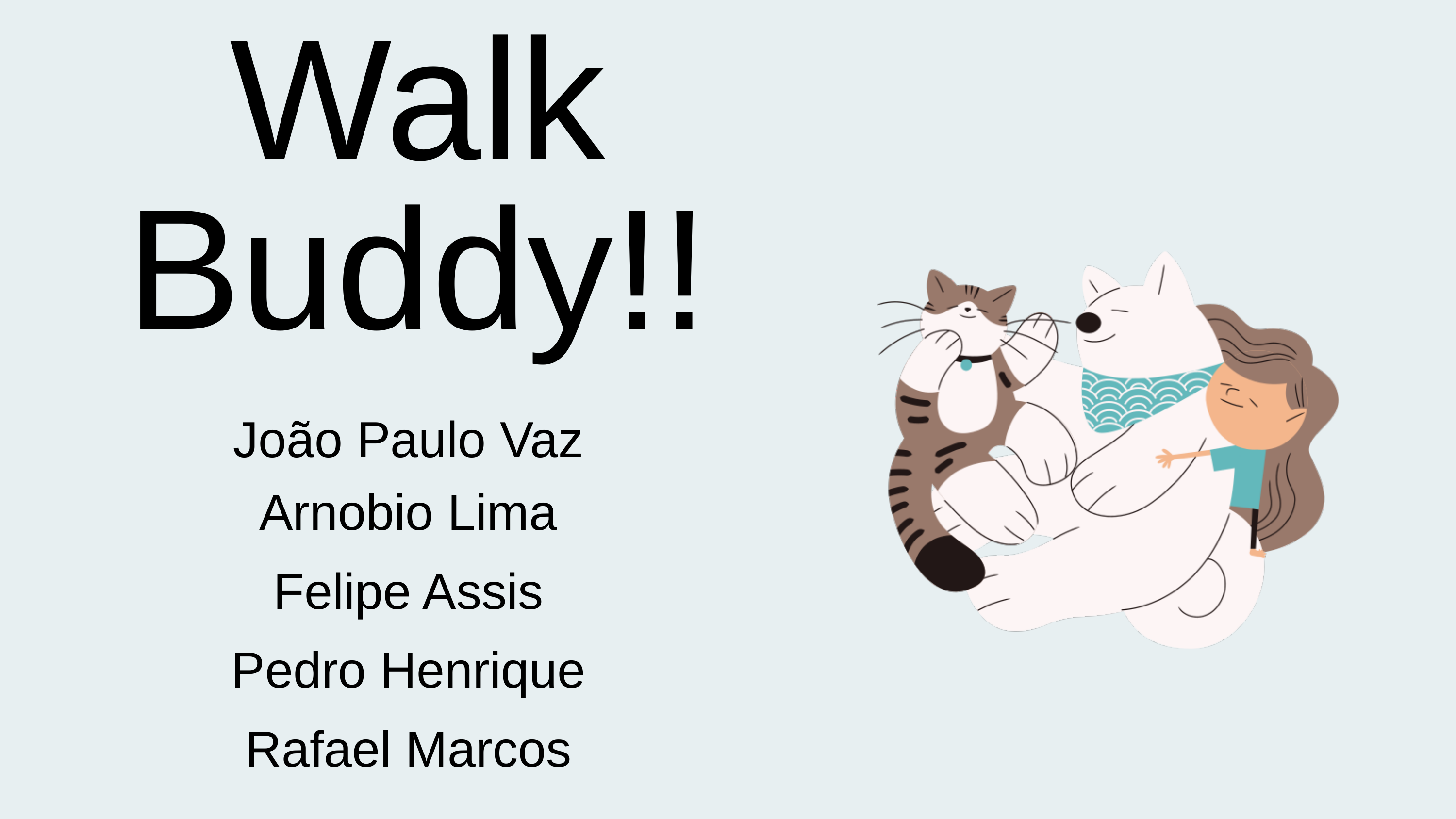

Walk
Buddy!!

João Paulo Vaz
Arnobio Lima
Felipe Assis
Pedro Henrique
Rafael Marcos